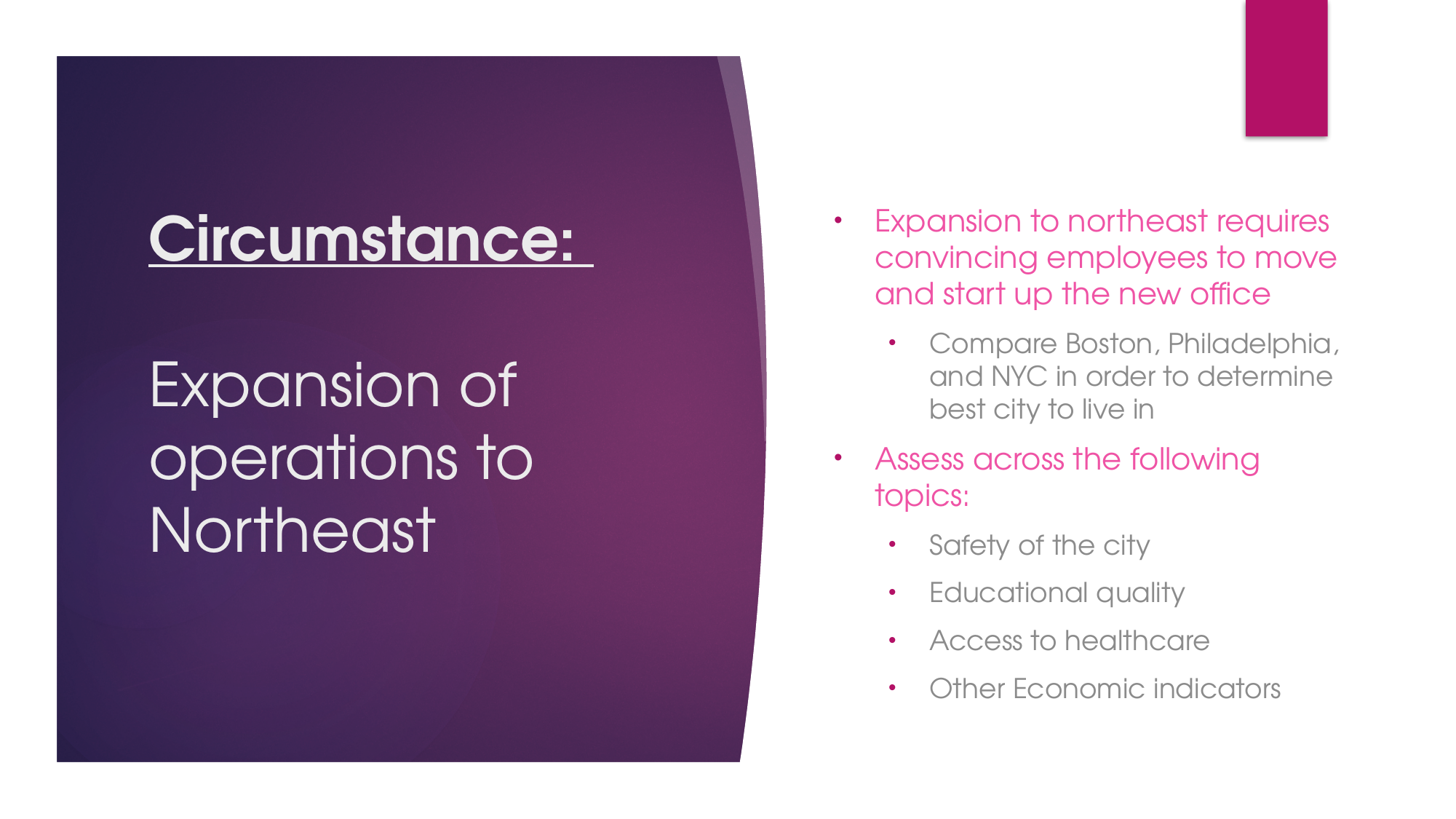

# Circumstance: Expansion of operations to Northeast
Expansion to northeast requires convincing employees to move and start up the new office
Compare Boston, Philadelphia, and NYC in order to determine best city to live in
Assess across the following topics:
Safety of the city
Educational quality
Access to healthcare
Other Economic indicators